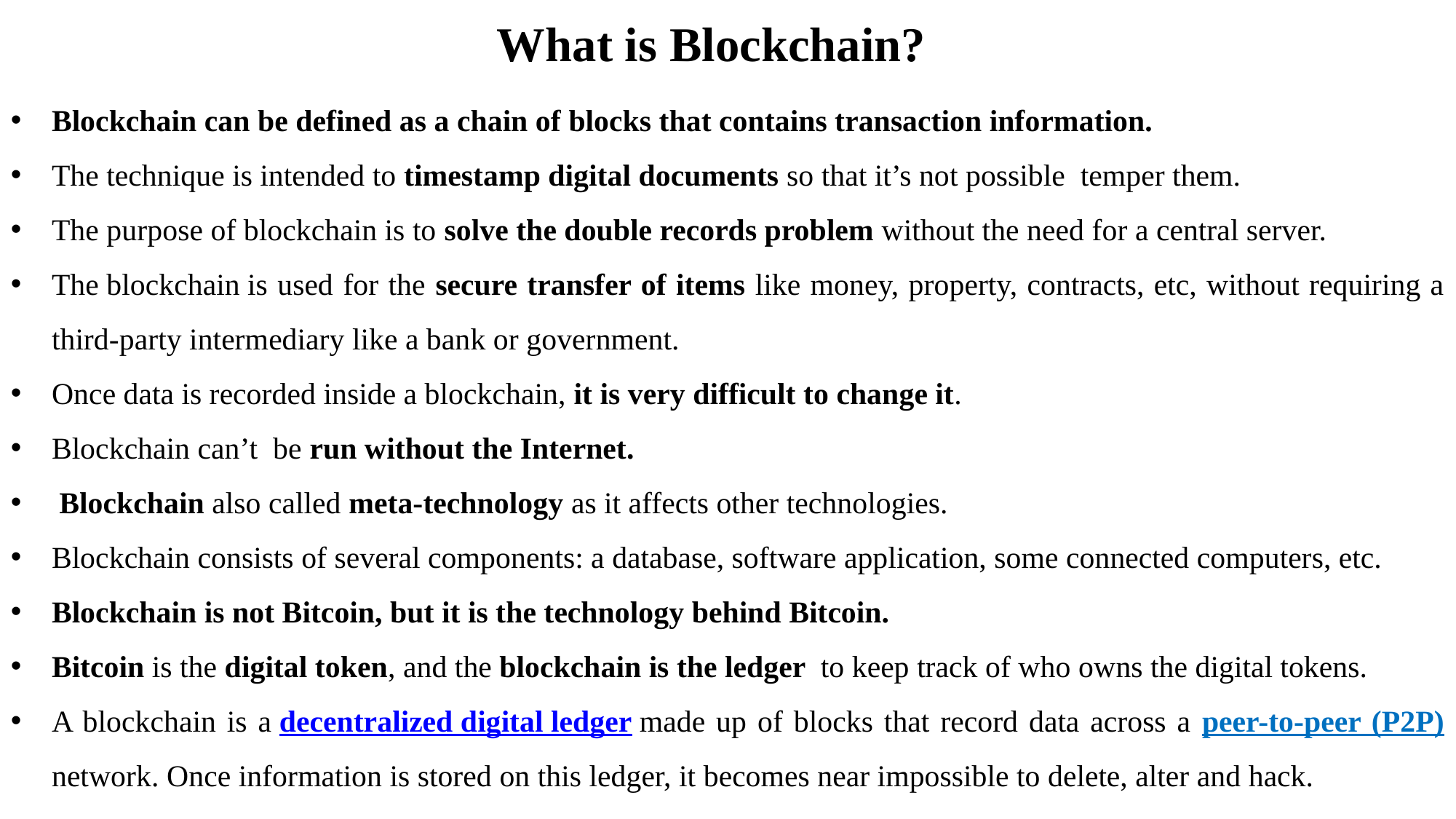

What is Blockchain?
Blockchain can be defined as a chain of blocks that contains transaction information.
The technique is intended to timestamp digital documents so that it’s not possible  temper them.
The purpose of blockchain is to solve the double records problem without the need for a central server.
The blockchain is used for the secure transfer of items like money, property, contracts, etc, without requiring a third-party intermediary like a bank or government.
Once data is recorded inside a blockchain, it is very difficult to change it.
Blockchain can’t  be run without the Internet.
 Blockchain also called meta-technology as it affects other technologies.
Blockchain consists of several components: a database, software application, some connected computers, etc.
Blockchain is not Bitcoin, but it is the technology behind Bitcoin.
Bitcoin is the digital token, and the blockchain is the ledger  to keep track of who owns the digital tokens.
A blockchain is a decentralized digital ledger made up of blocks that record data across a peer-to-peer (P2P) network. Once information is stored on this ledger, it becomes near impossible to delete, alter and hack.